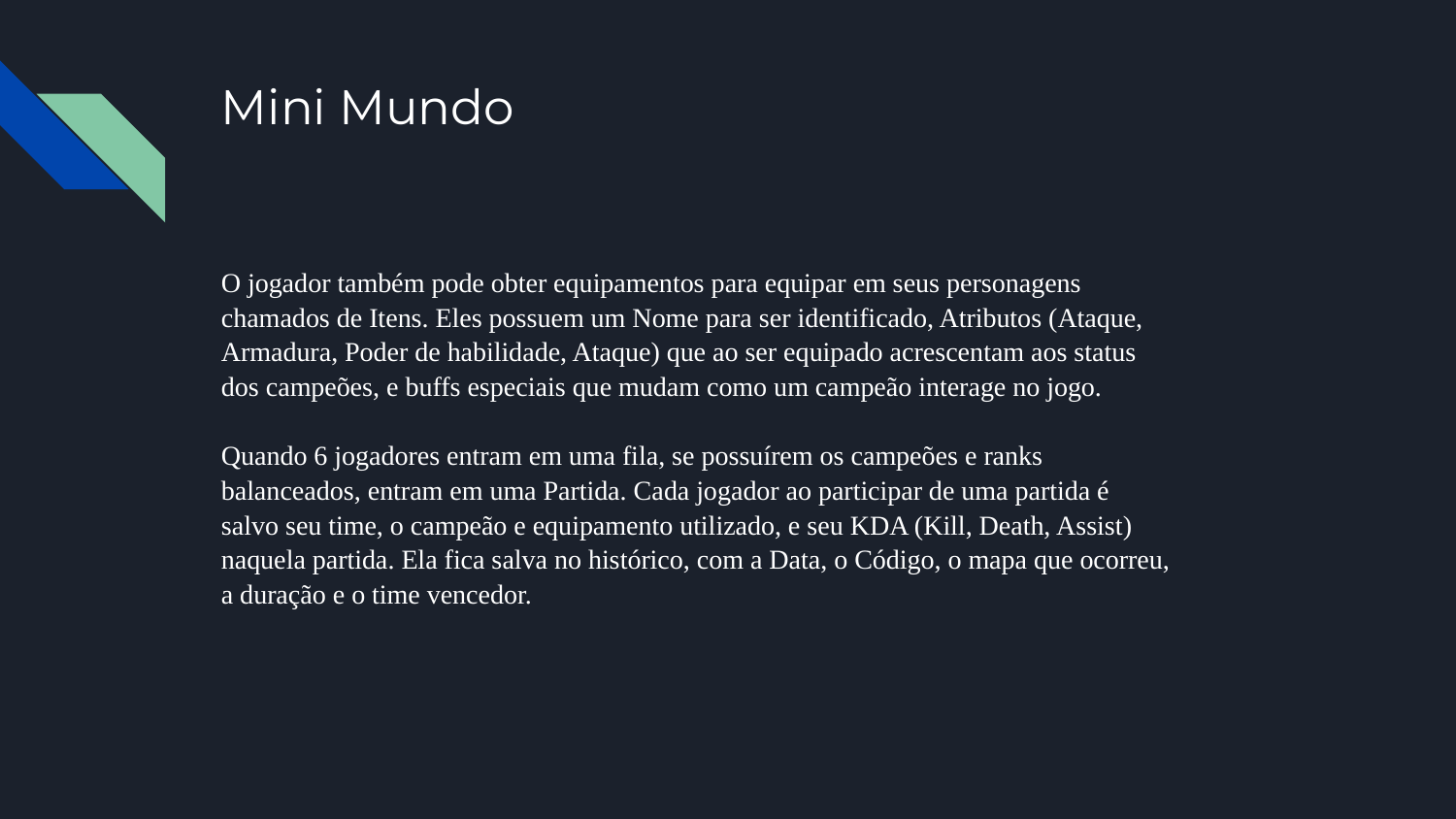

# Mini Mundo
O jogador também pode obter equipamentos para equipar em seus personagens
chamados de Itens. Eles possuem um Nome para ser identificado, Atributos (Ataque,
Armadura, Poder de habilidade, Ataque) que ao ser equipado acrescentam aos status
dos campeões, e buffs especiais que mudam como um campeão interage no jogo.

Quando 6 jogadores entram em uma fila, se possuírem os campeões e ranks
balanceados, entram em uma Partida. Cada jogador ao participar de uma partida é
salvo seu time, o campeão e equipamento utilizado, e seu KDA (Kill, Death, Assist)
naquela partida. Ela fica salva no histórico, com a Data, o Código, o mapa que ocorreu,
a duração e o time vencedor.